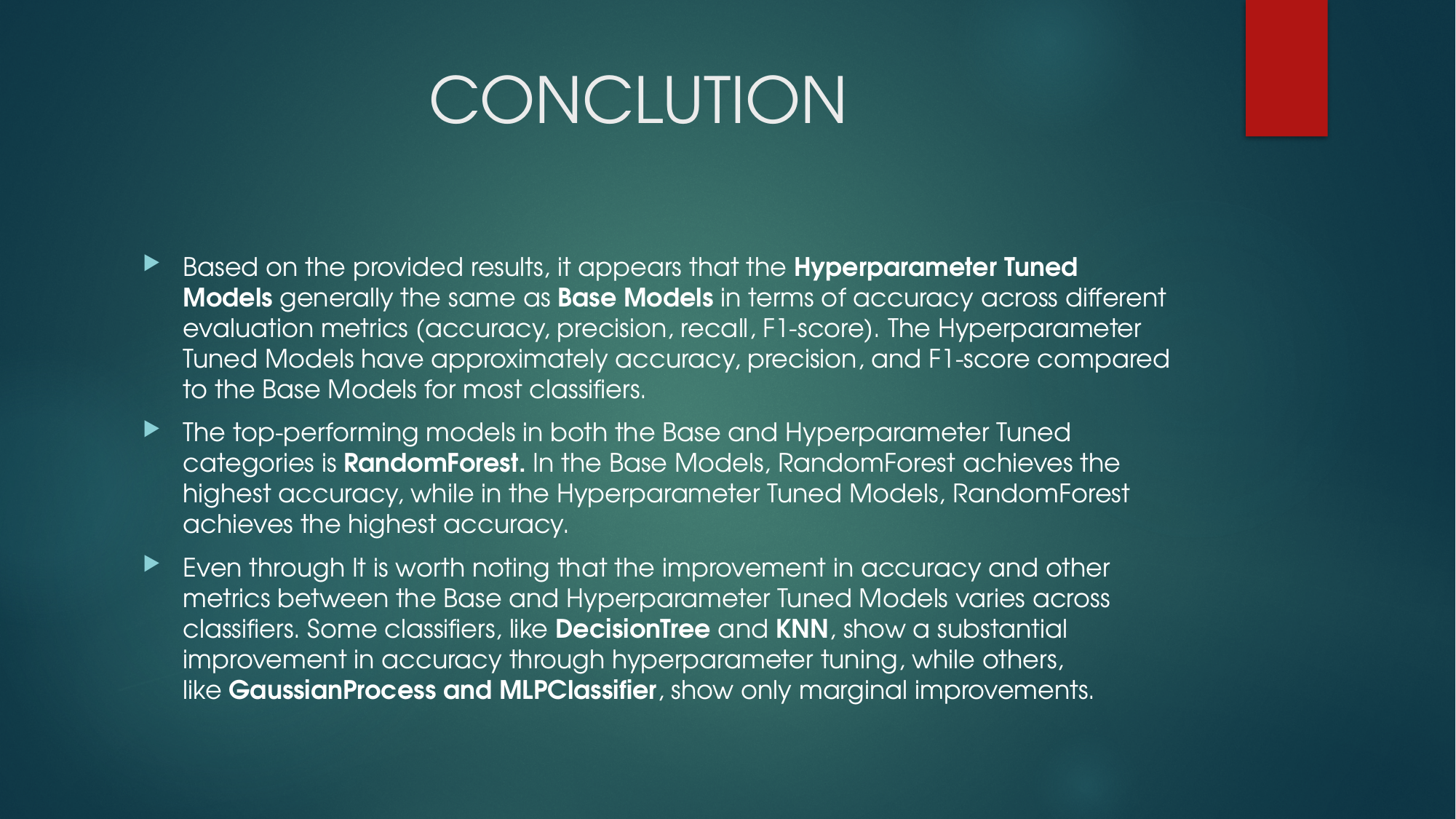

# CONCLUTION
Based on the provided results, it appears that the Hyperparameter Tuned Models generally the same as Base Models in terms of accuracy across different evaluation metrics (accuracy, precision, recall, F1-score). The Hyperparameter Tuned Models have approximately accuracy, precision, and F1-score compared to the Base Models for most classifiers.
The top-performing models in both the Base and Hyperparameter Tuned categories is RandomForest. In the Base Models, RandomForest achieves the highest accuracy, while in the Hyperparameter Tuned Models, RandomForest achieves the highest accuracy.
Even through It is worth noting that the improvement in accuracy and other metrics between the Base and Hyperparameter Tuned Models varies across classifiers. Some classifiers, like DecisionTree and KNN, show a substantial improvement in accuracy through hyperparameter tuning, while others, like GaussianProcess and MLPClassifier, show only marginal improvements.